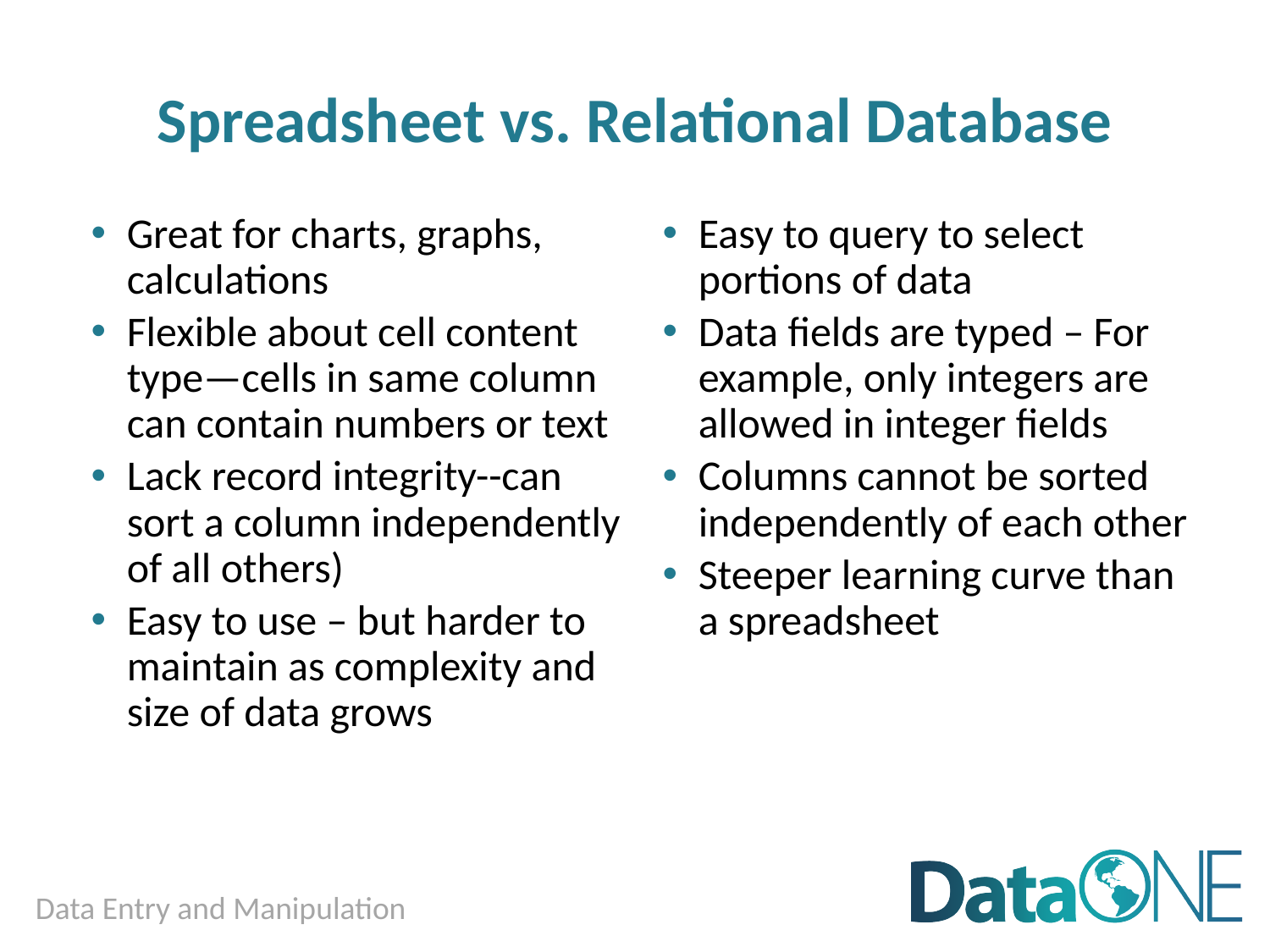

# Spreadsheet vs. Relational Database
Great for charts, graphs, calculations
Flexible about cell content type—cells in same column can contain numbers or text
Lack record integrity--can sort a column independently of all others)
Easy to use – but harder to maintain as complexity and size of data grows

Easy to query to select portions of data
Data fields are typed – For example, only integers are allowed in integer fields
Columns cannot be sorted independently of each other
Steeper learning curve than a spreadsheet